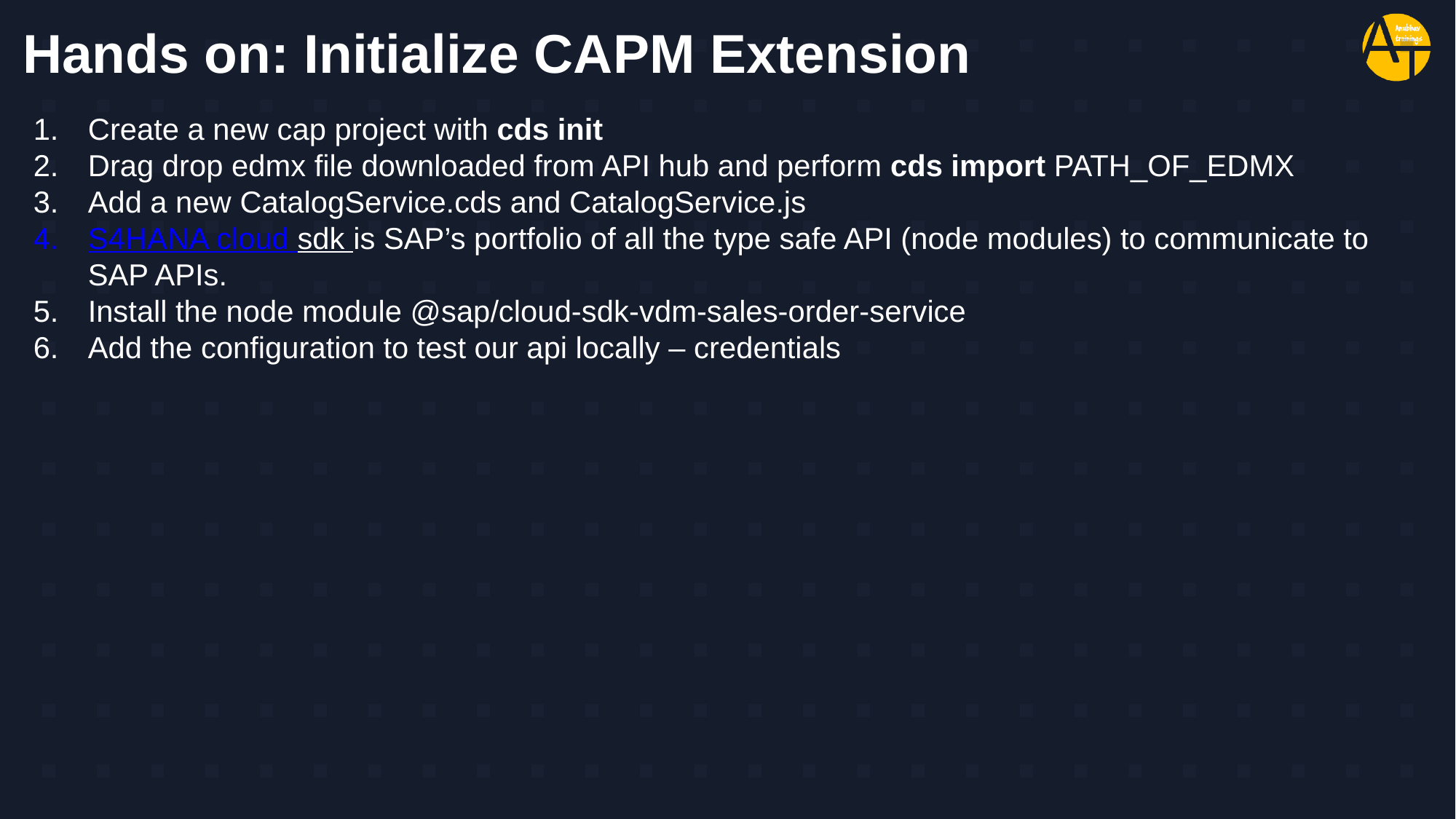

# Hands on: Initialize CAPM Extension
Create a new cap project with cds init
Drag drop edmx file downloaded from API hub and perform cds import PATH_OF_EDMX
Add a new CatalogService.cds and CatalogService.js
S4HANA cloud sdk is SAP’s portfolio of all the type safe API (node modules) to communicate to SAP APIs.
Install the node module @sap/cloud-sdk-vdm-sales-order-service
Add the configuration to test our api locally – credentials